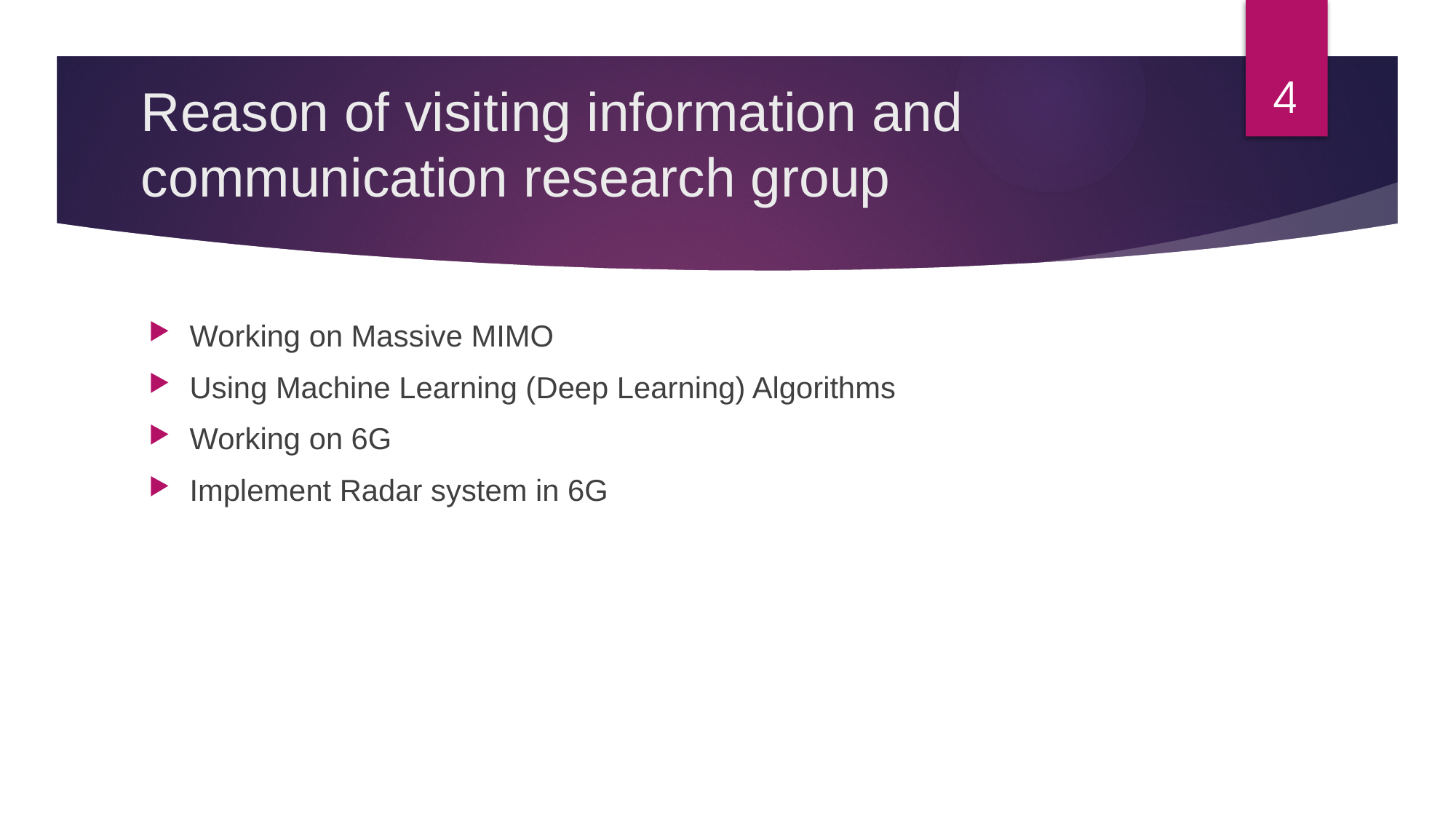

4
# Reason of visiting information and communication research group
Working on Massive MIMO
Using Machine Learning (Deep Learning) Algorithms
Working on 6G
Implement Radar system in 6G